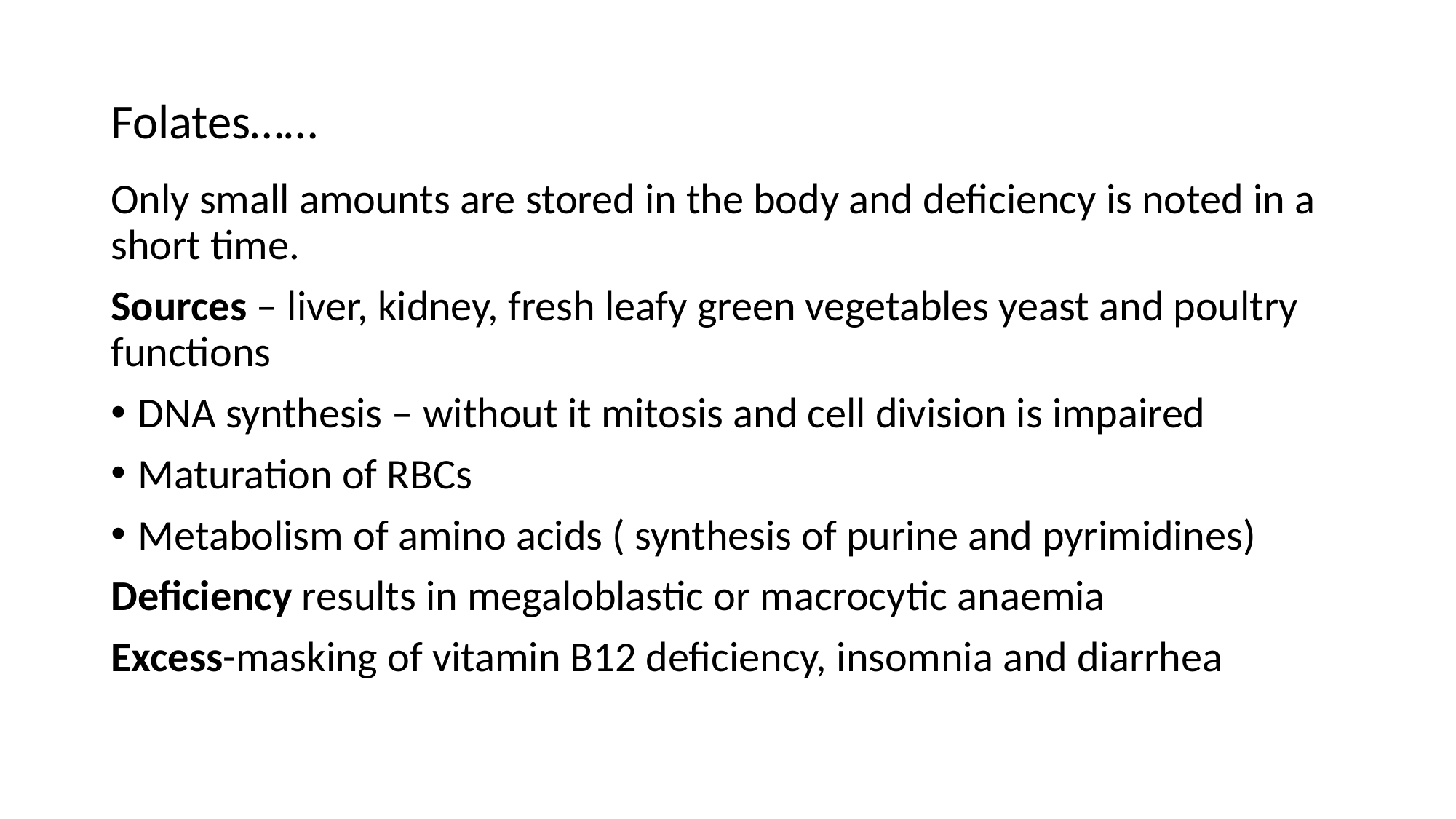

# Folates……
Only small amounts are stored in the body and deficiency is noted in a short time.
Sources – liver, kidney, fresh leafy green vegetables yeast and poultry functions
DNA synthesis – without it mitosis and cell division is impaired
Maturation of RBCs
Metabolism of amino acids ( synthesis of purine and pyrimidines)
Deficiency results in megaloblastic or macrocytic anaemia
Excess-masking of vitamin B12 deficiency, insomnia and diarrhea